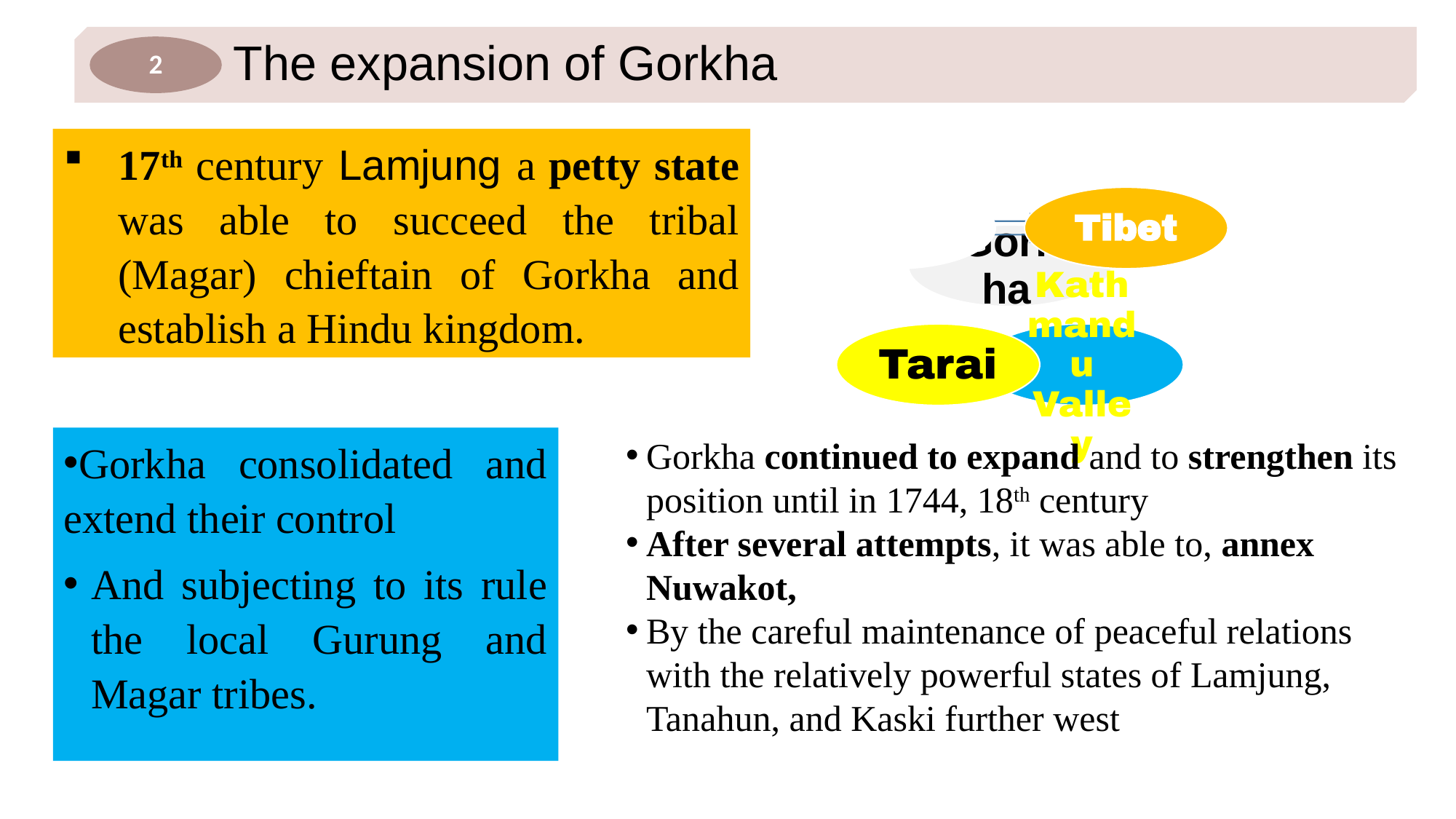

The expansion of Gorkha

2
Gorkha
Tibet
Tarai
17th century Lamjung a petty state was able to succeed the tribal (Magar) chieftain of Gorkha and establish a Hindu kingdom.
Gorkha consolidated and extend their control
And subjecting to its rule the local Gurung and Magar tribes.

Gorkha continued to expand and to strengthen its position until in 1744, 18th century
After several attempts, it was able to, annex Nuwakot,
By the careful maintenance of peaceful relations with the relatively powerful states of Lamjung, Tanahun, and Kaski further west